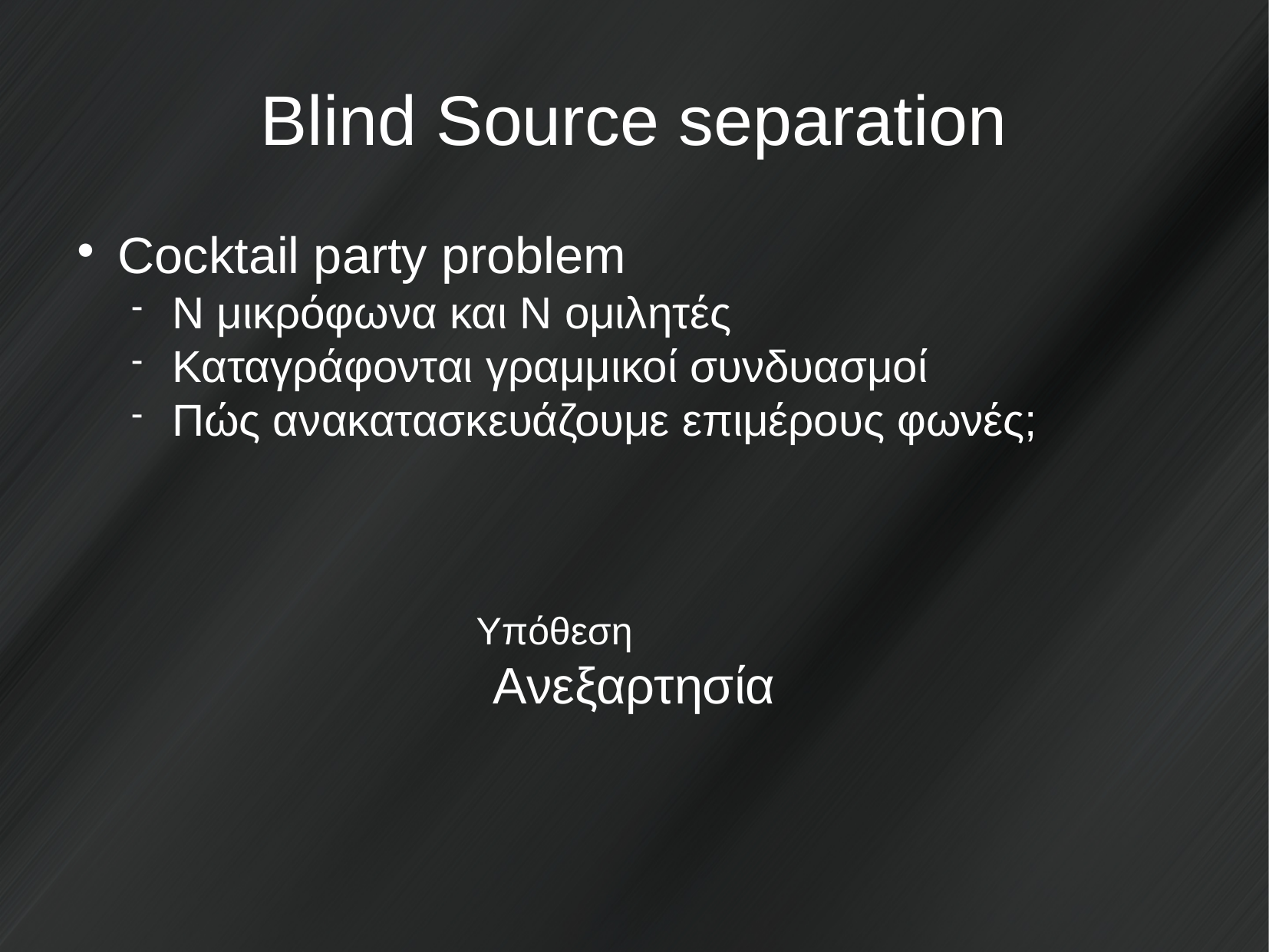

Blind Source separation
Cocktail party problem
N μικρόφωνα και N ομιλητές
Καταγράφονται γραμμικοί συνδυασμοί
Πώς ανακατασκευάζουμε επιμέρους φωνές;
Υπόθεση
Ανεξαρτησία